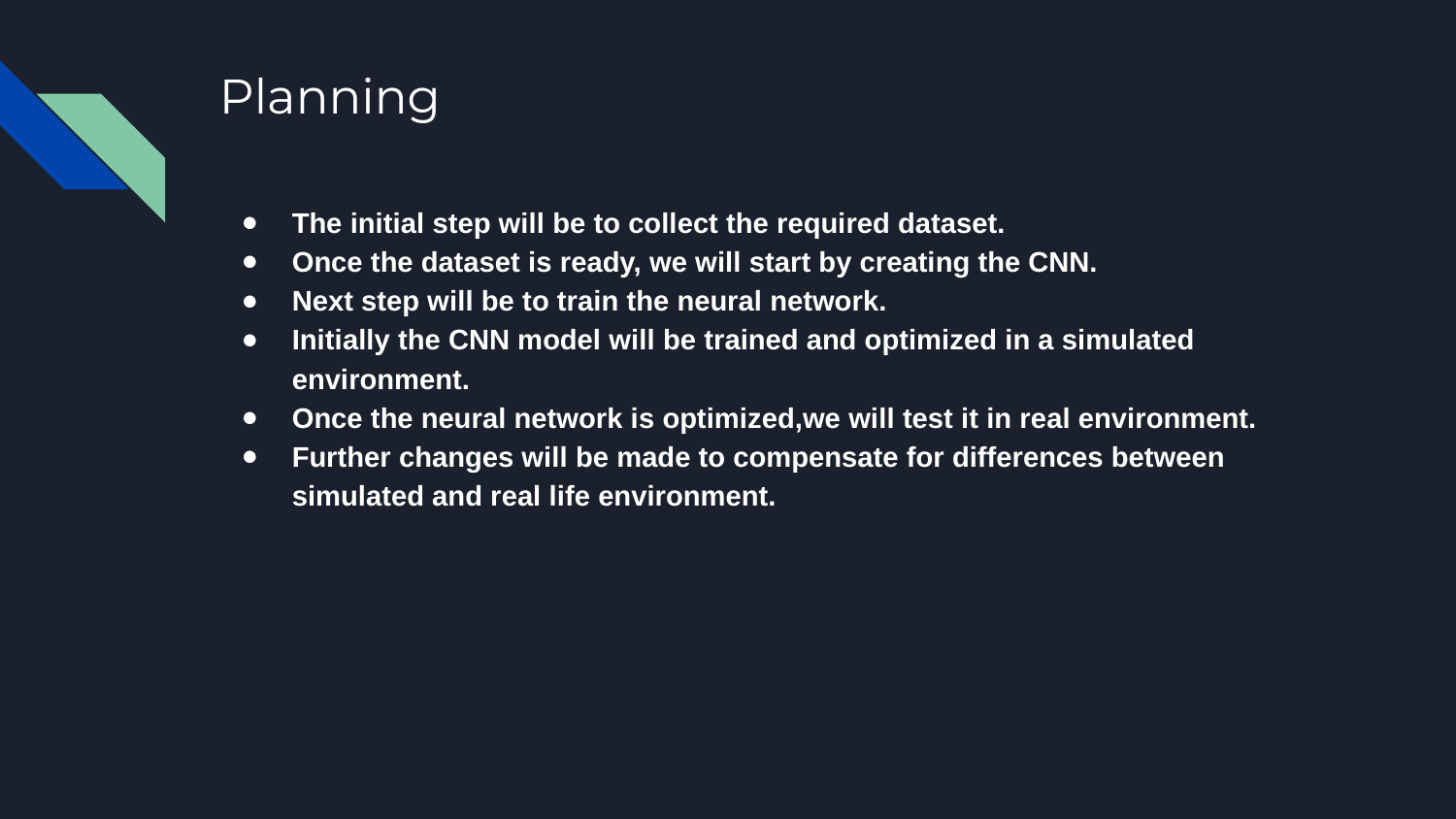

# Planning
The initial step will be to collect the required dataset.
Once the dataset is ready, we will start by creating the CNN.
Next step will be to train the neural network.
Initially the CNN model will be trained and optimized in a simulated environment.
Once the neural network is optimized,we will test it in real environment.
Further changes will be made to compensate for differences between simulated and real life environment.